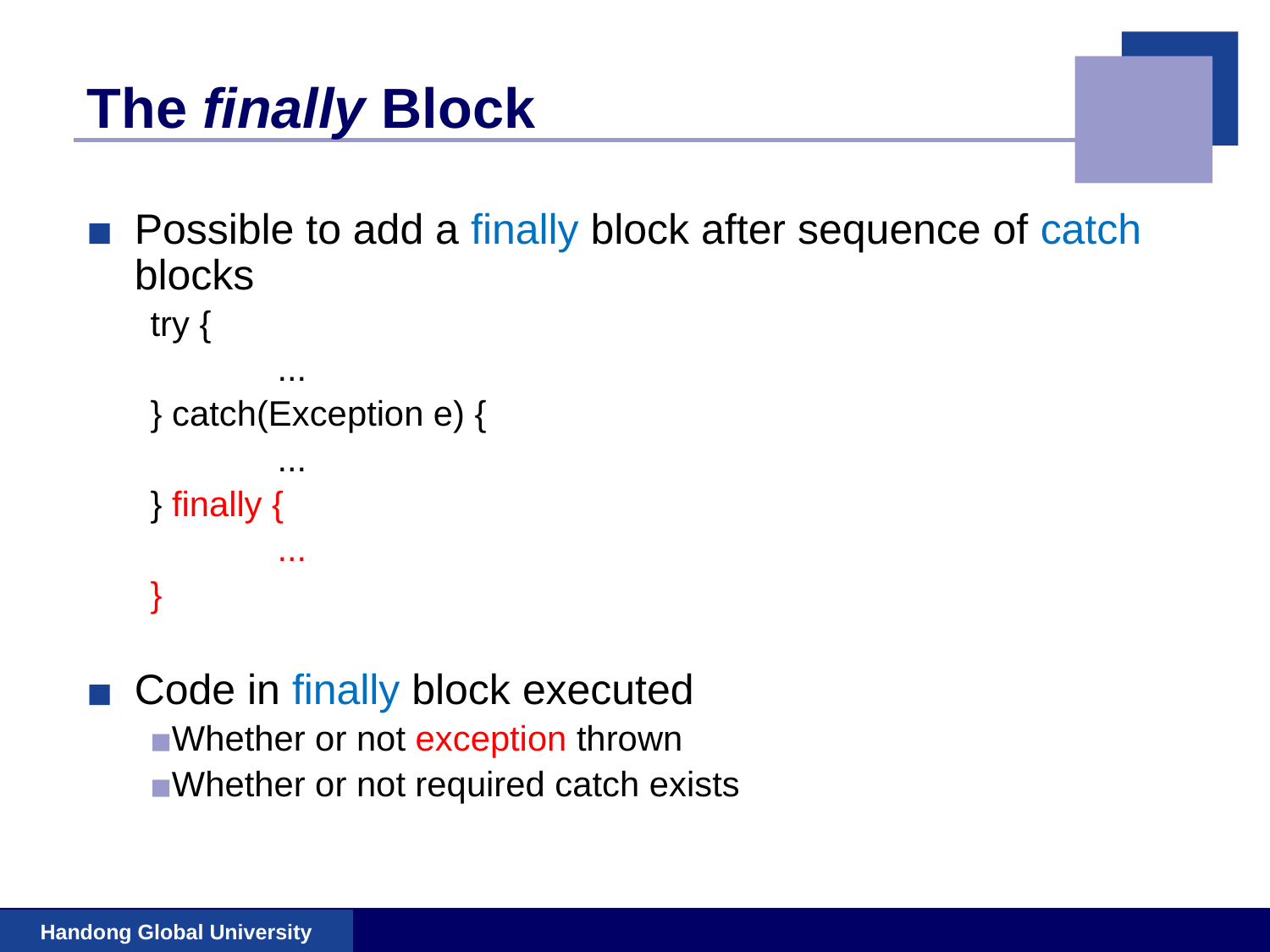

# The finally Block
Possible to add a finally block after sequence of catch blocks
try {
	...
} catch(Exception e) {
	...
} finally {
	...
}

Code in finally block executed
Whether or not exception thrown
Whether or not required catch exists